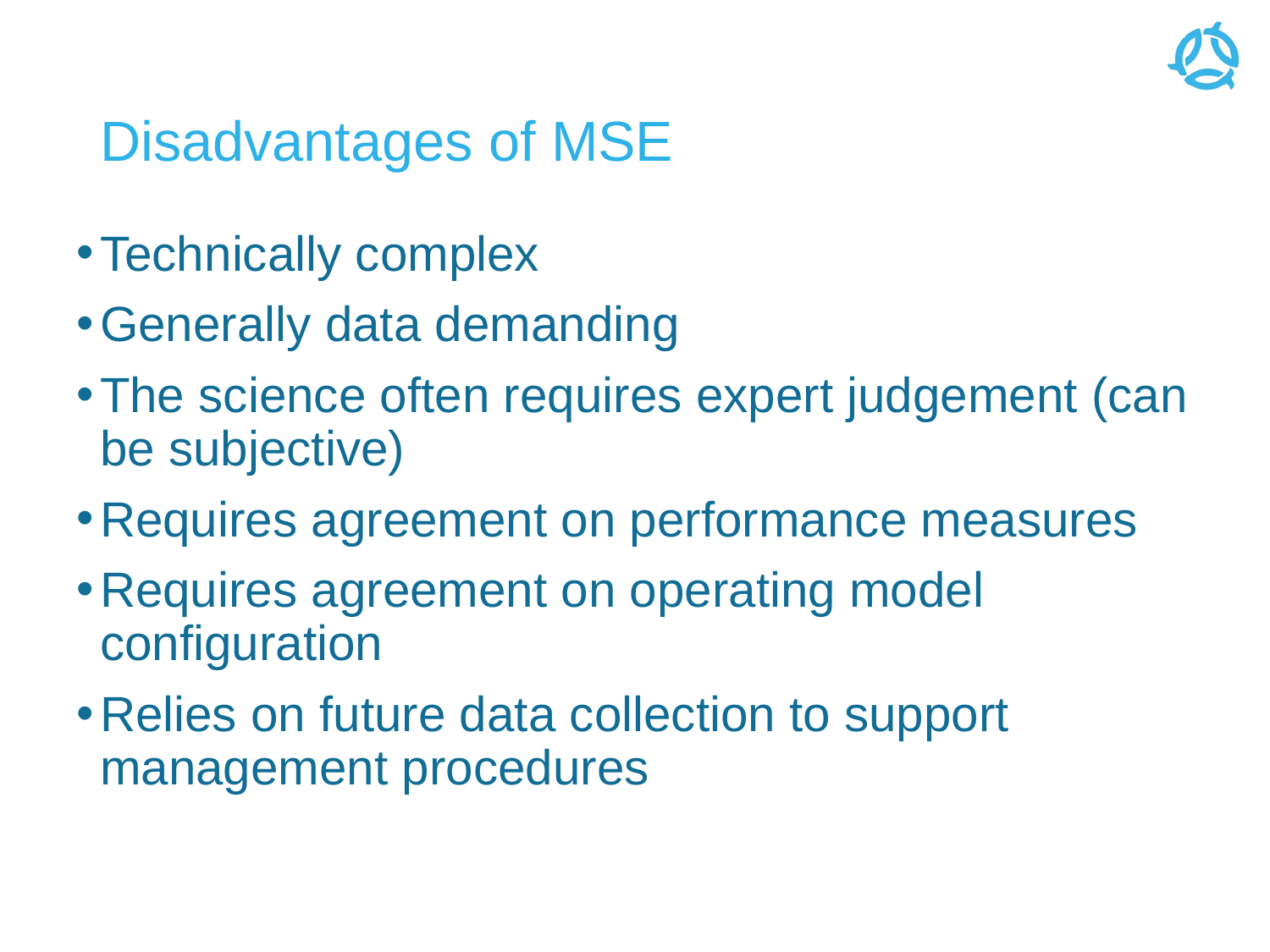

# Disadvantages of MSE
Technically complex
Generally data demanding
The science often requires expert judgement (can be subjective)
Requires agreement on performance measures
Requires agreement on operating model configuration
Relies on future data collection to support management procedures